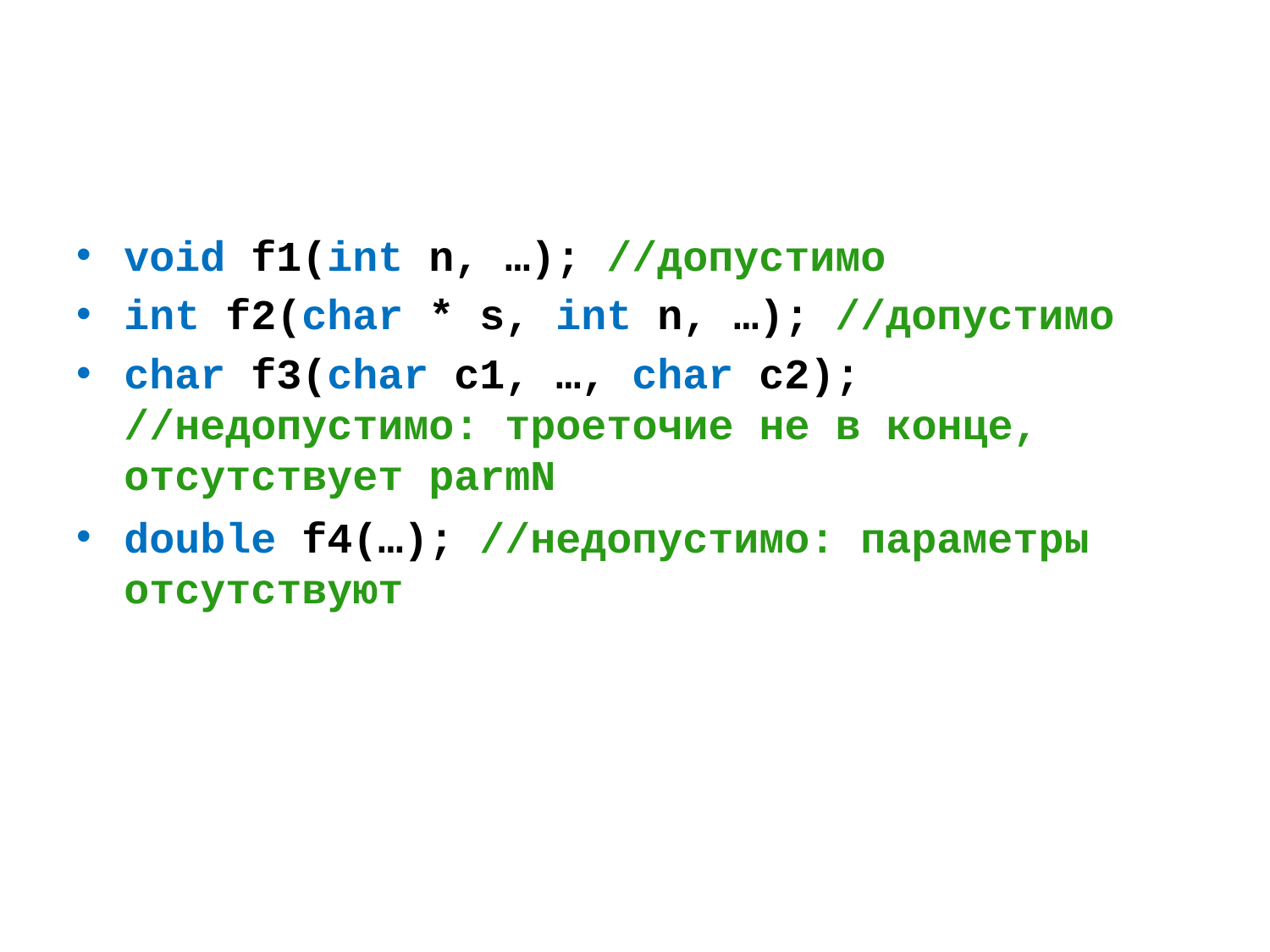

#
void f1(int n, …); //допустимо
int f2(char * s, int n, …); //допустимо
char f3(char c1, …, char c2); //недопустимо: троеточие не в конце, отсутствует parmN
double f4(…); //недопустимо: параметры отсутствуют